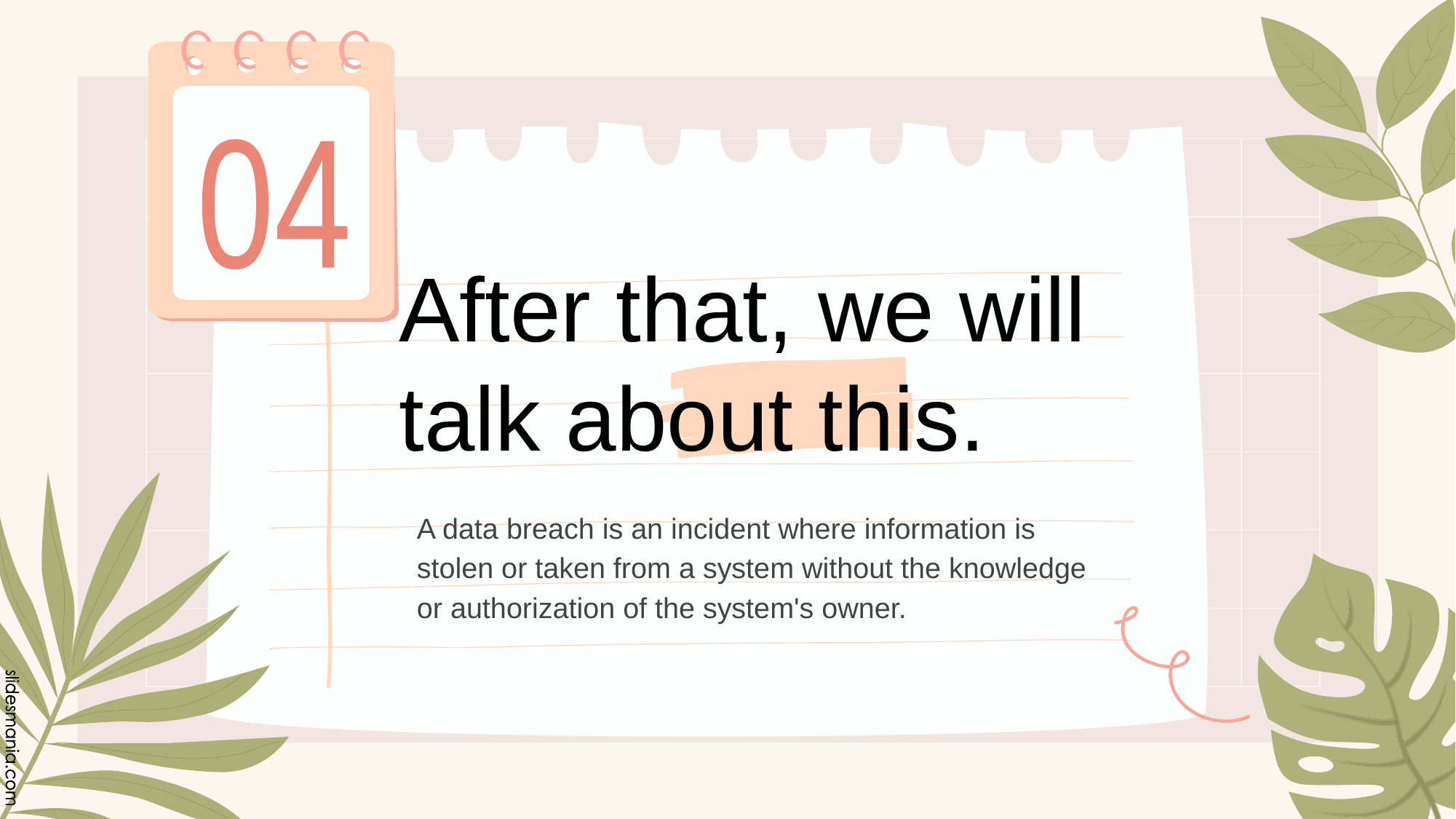

04
# After that, we will talk about this.

A data breach is an incident where information is stolen or taken from a system without the knowledge or authorization of the system's owner.